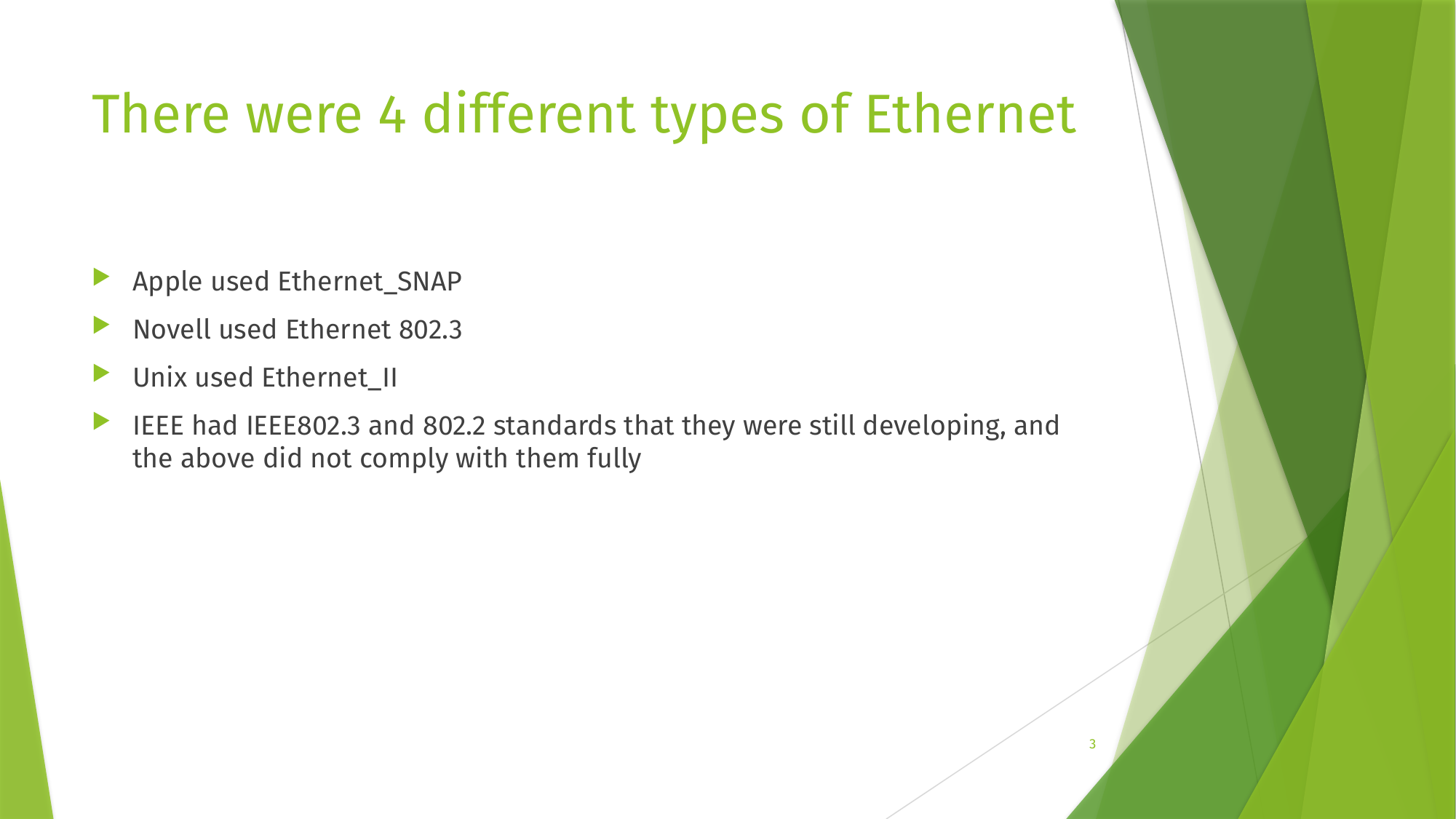

# There were 4 different types of Ethernet
Apple used Ethernet_SNAP
Novell used Ethernet 802.3
Unix used Ethernet_II
IEEE had IEEE802.3 and 802.2 standards that they were still developing, and the above did not comply with them fully
3